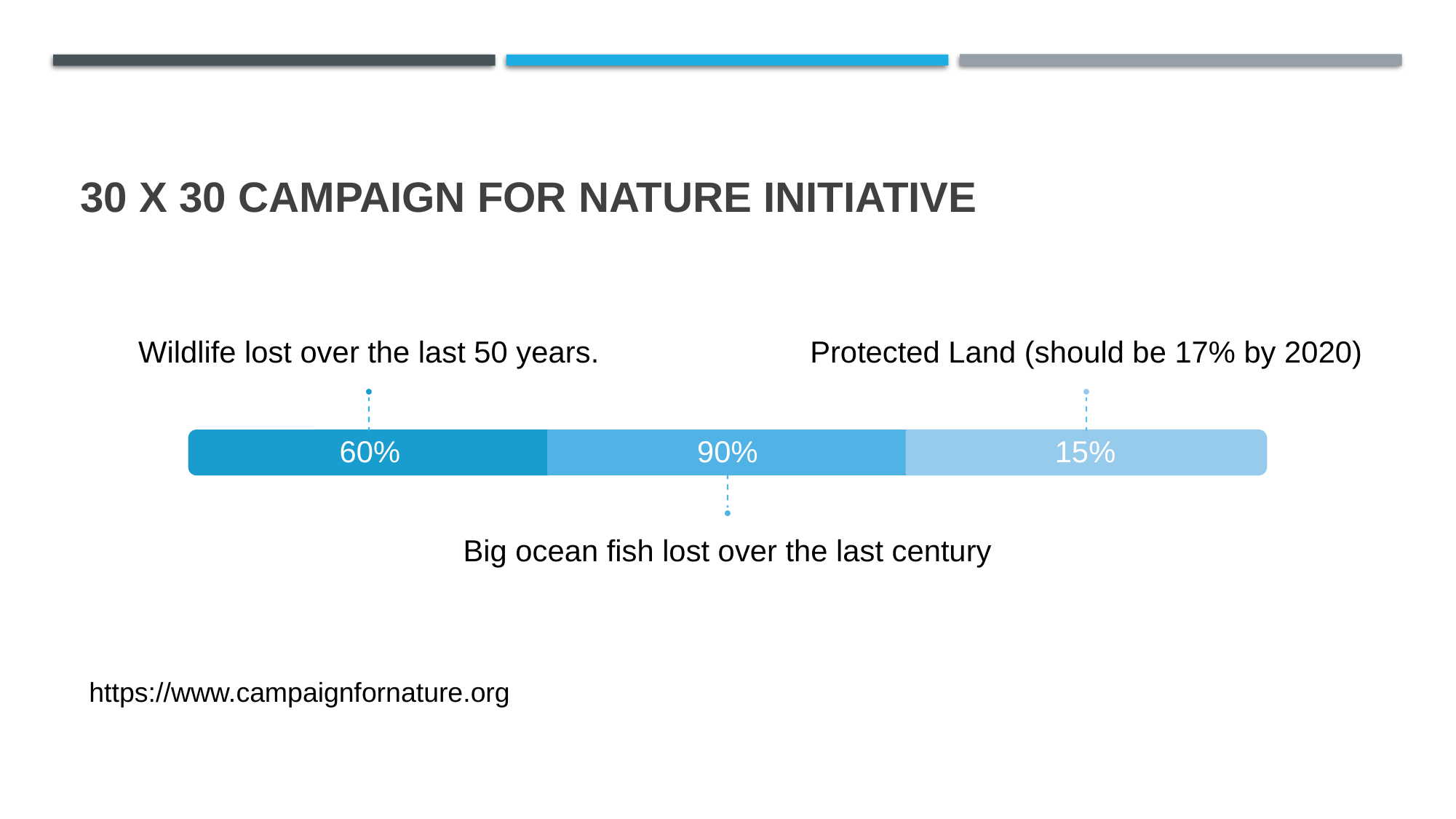

# 30 x 30 campaign for nature initiative
60%
Wildlife lost over the last 50 years.
90%
Big ocean fish lost over the last century
15%
Protected Land (should be 17% by 2020)
https://www.campaignfornature.org